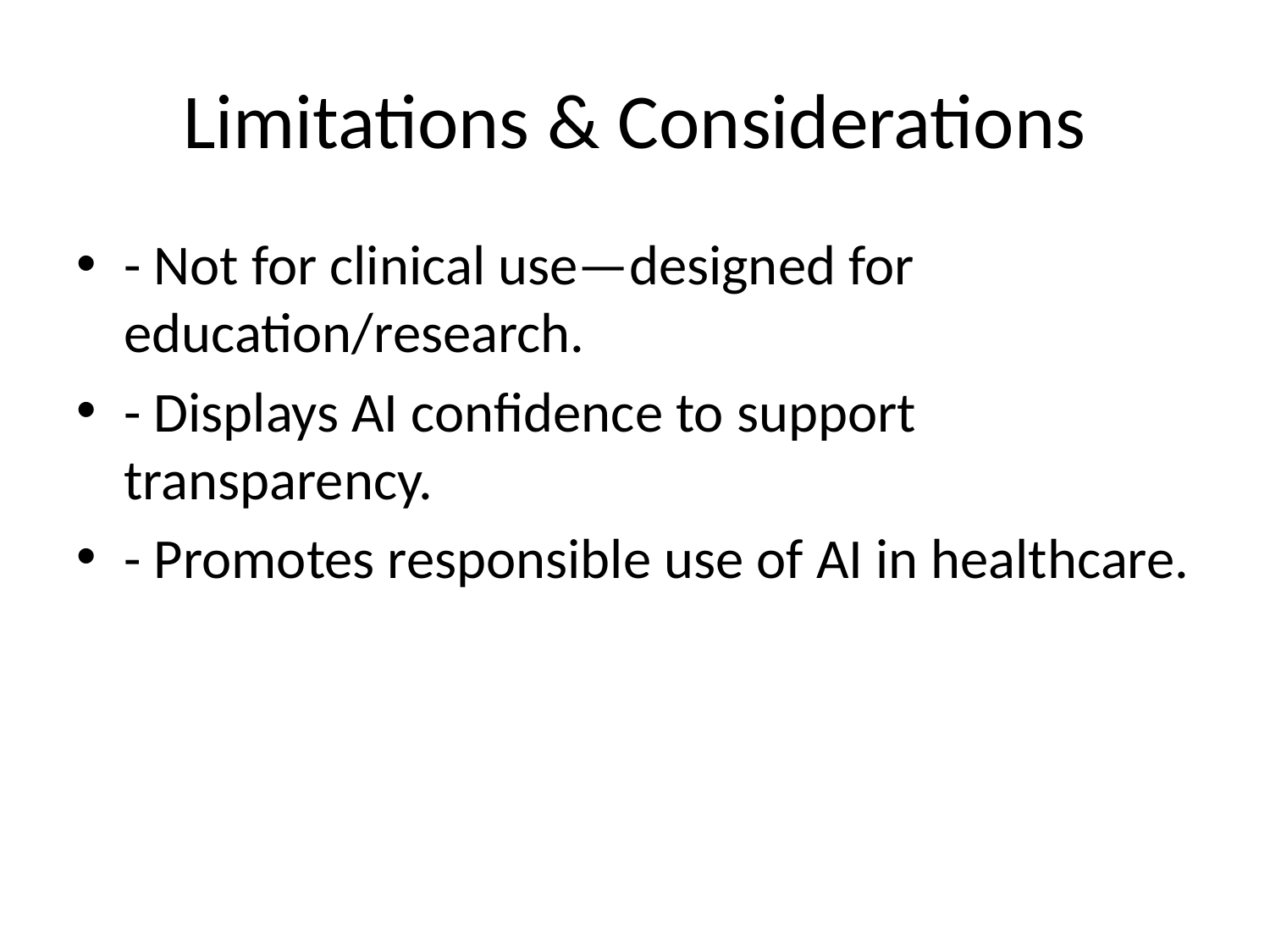

# Limitations & Considerations
- Not for clinical use—designed for education/research.
- Displays AI confidence to support transparency.
- Promotes responsible use of AI in healthcare.